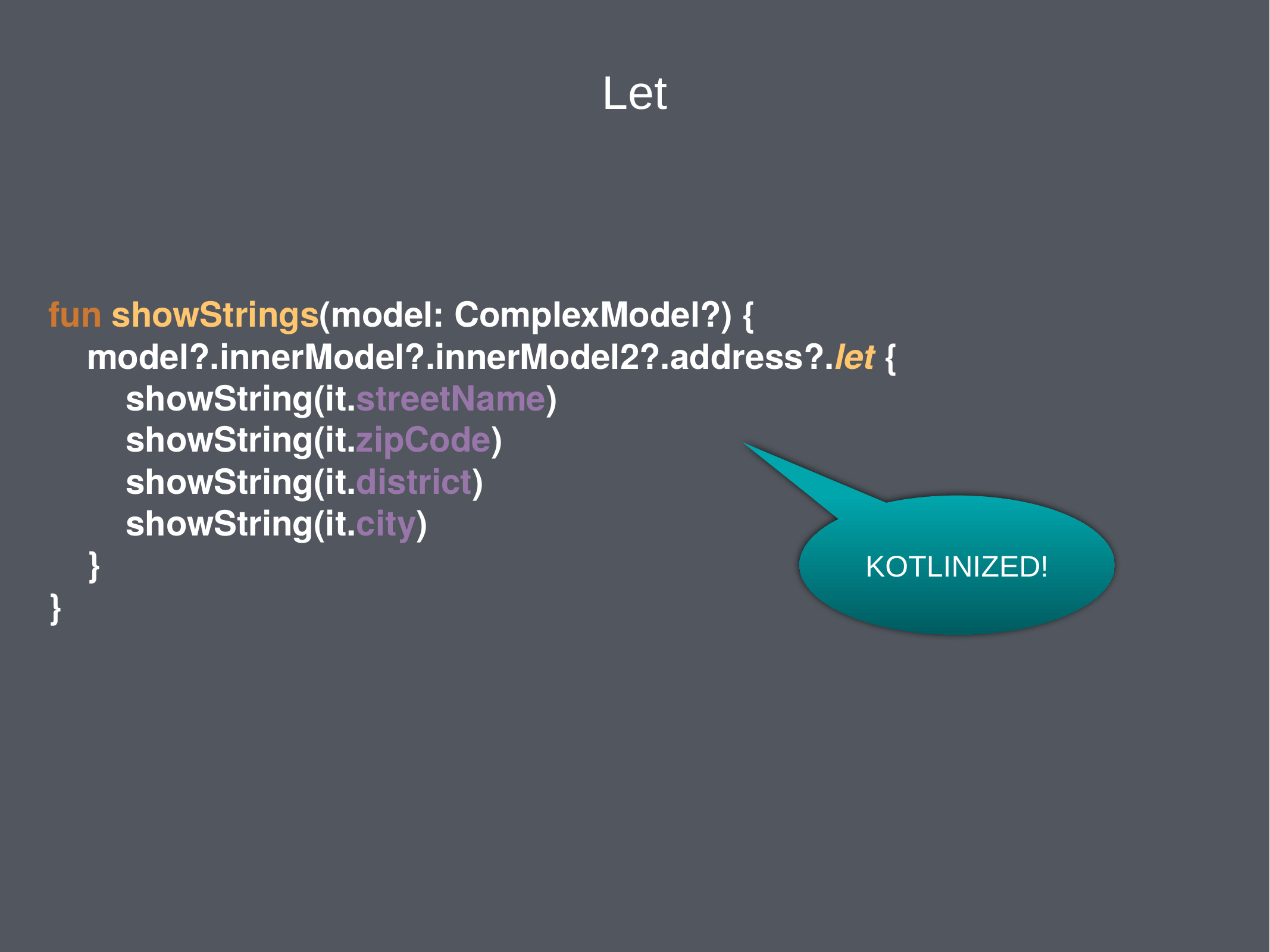

Let

fun showStrings(model: ComplexModel?) {
    model?.innerModel?.innerModel2?.address?.let {
        showString(it.streetName)
        showString(it.zipCode)
        showString(it.district)
        showString(it.city)
    }
}

KOTLINIZED!